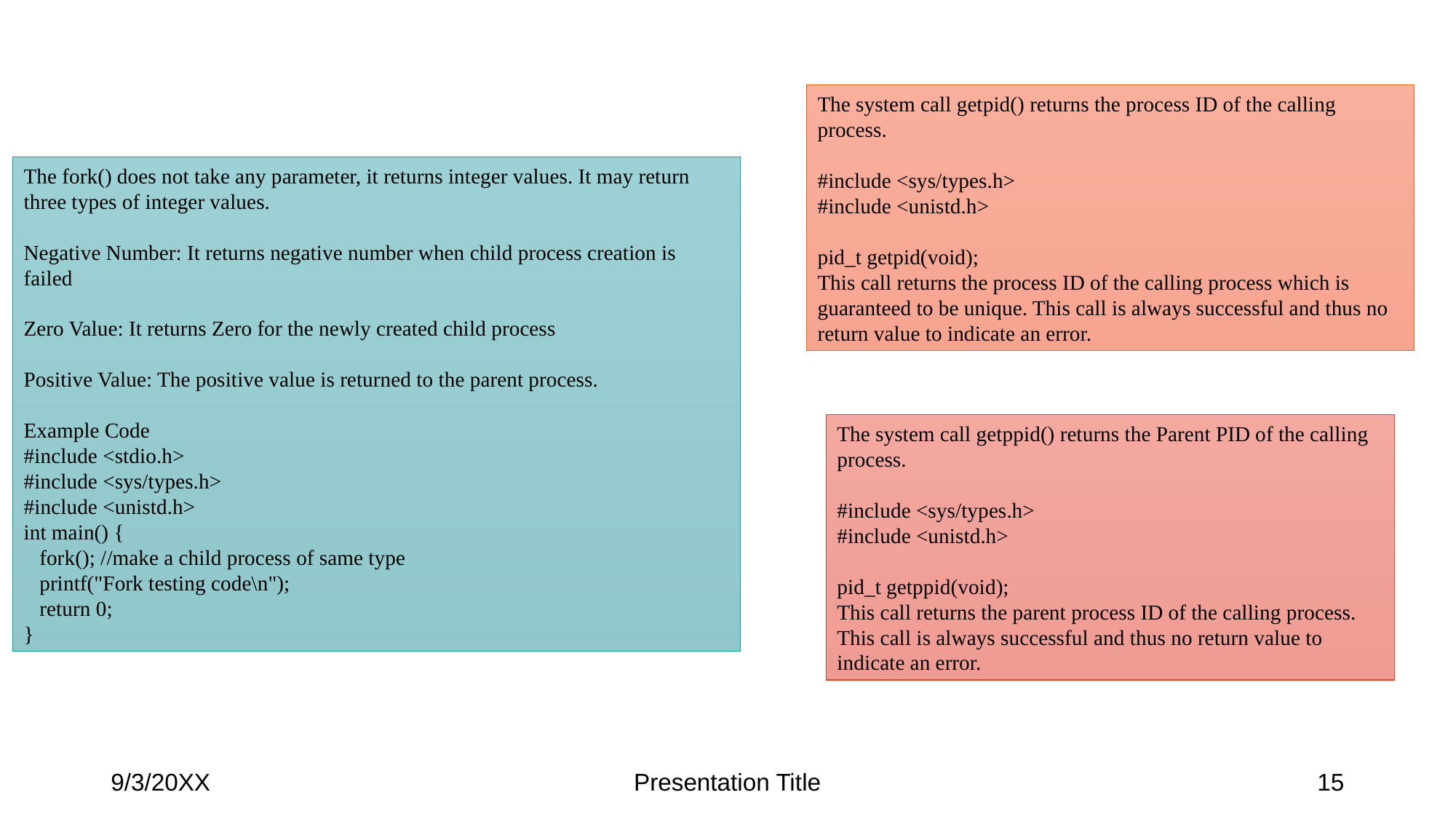

The system call getpid() returns the process ID of the calling process.

#include <sys/types.h>
#include <unistd.h>

pid_t getpid(void);
This call returns the process ID of the calling process which is guaranteed to be unique. This call is always successful and thus no return value to indicate an error.
The fork() does not take any parameter, it returns integer values. It may return three types of integer values.

Negative Number: It returns negative number when child process creation is failed

Zero Value: It returns Zero for the newly created child process

Positive Value: The positive value is returned to the parent process.

Example Code
#include <stdio.h>
#include <sys/types.h>
#include <unistd.h>
int main() {
   fork(); //make a child process of same type
   printf("Fork testing code\n");
   return 0;
}
The system call getppid() returns the Parent PID of the calling process.

#include <sys/types.h>
#include <unistd.h>

pid_t getppid(void);
This call returns the parent process ID of the calling process. This call is always successful and thus no return value to indicate an error.
9/3/20XX
Presentation Title
15